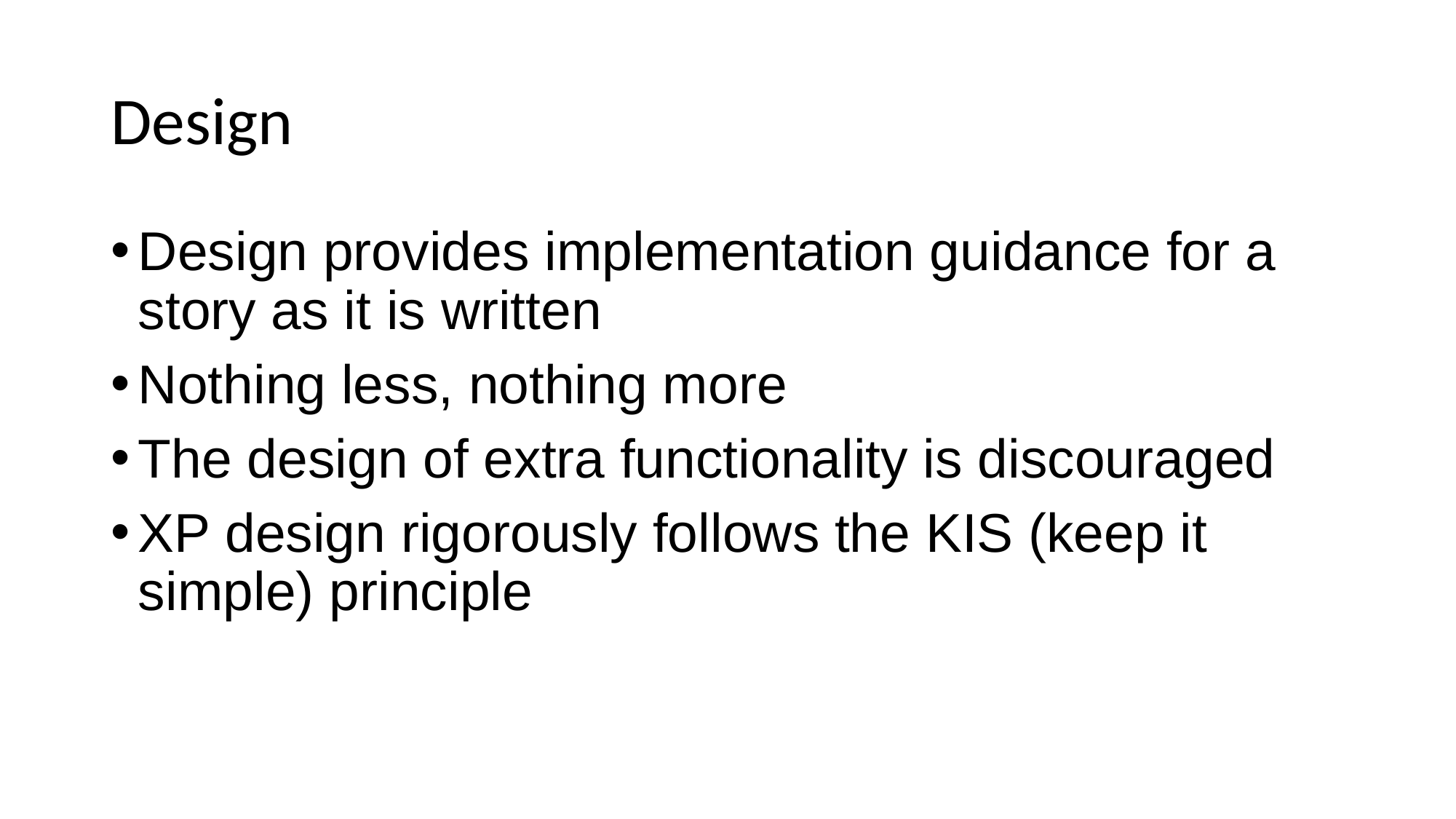

# Design
Design provides implementation guidance for a story as it is written
Nothing less, nothing more
The design of extra functionality is discouraged
XP design rigorously follows the KIS (keep it simple) principle